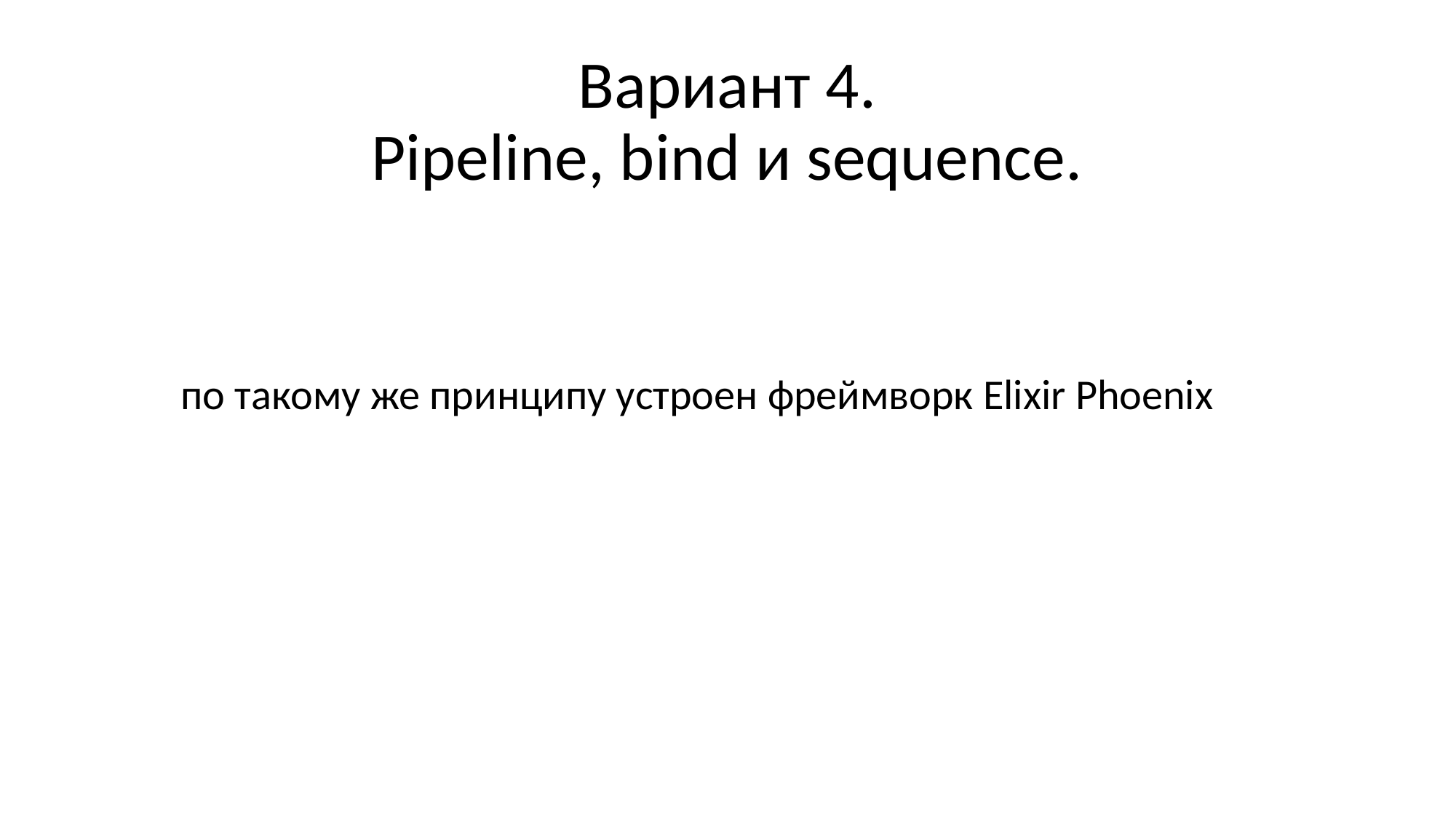

# Вариант 4. Pipeline, bind и sequence.
по такому же принципу устроен фреймворк Elixir Phoenix